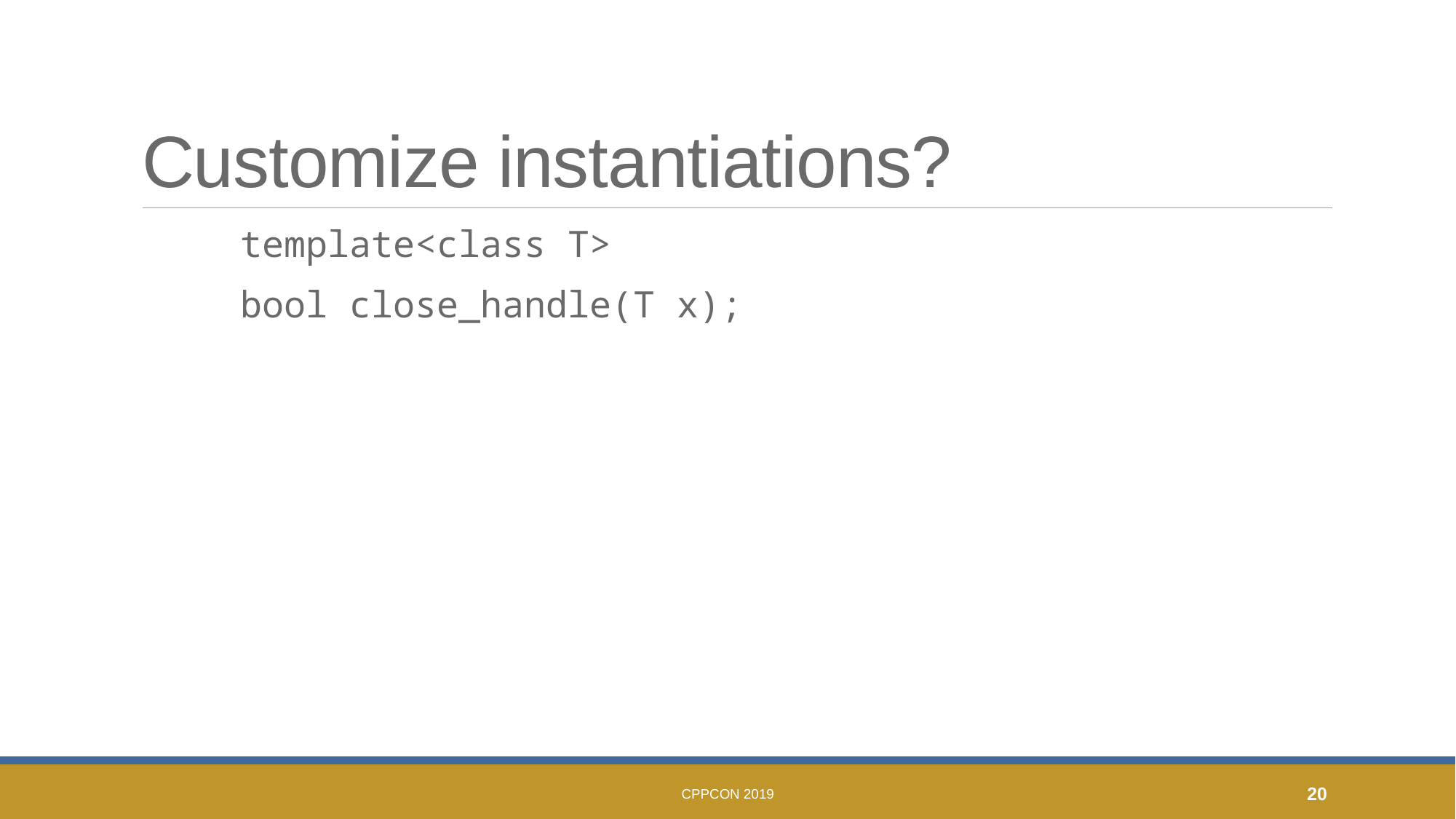

# Customize instantiations?
	template<class T>
	bool close_handle(T x);
CppCon 2019
20